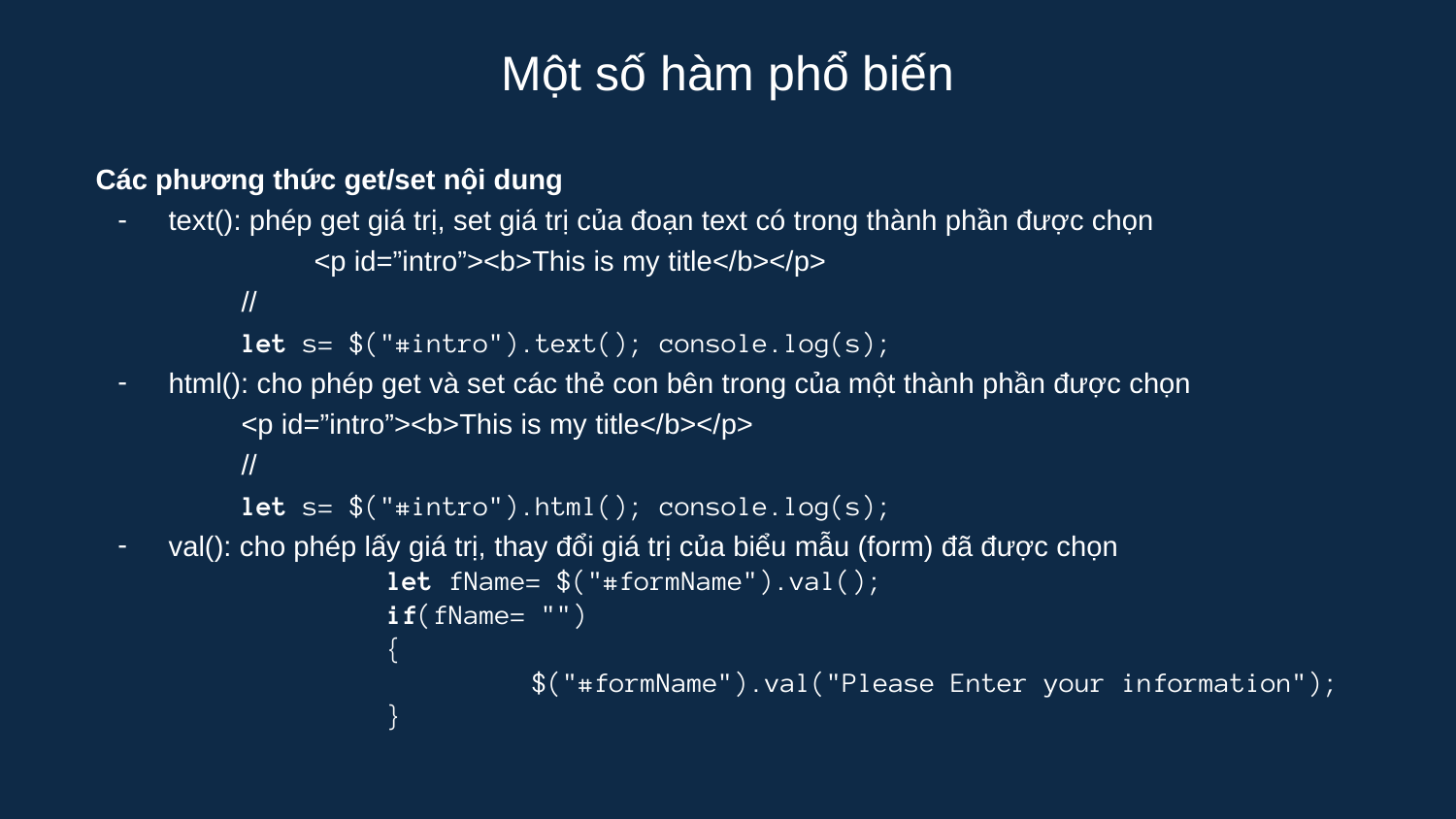

Một số hàm phổ biến
Các phương thức get/set nội dung
text(): phép get giá trị, set giá trị của đoạn text có trong thành phần được chọn
	<p id=”intro”><b>This is my title</b></p>
//
let s= $("#intro").text(); console.log(s);
html(): cho phép get và set các thẻ con bên trong của một thành phần được chọn
<p id=”intro”><b>This is my title</b></p>
//
let s= $("#intro").html(); console.log(s);
val(): cho phép lấy giá trị, thay đổi giá trị của biểu mẫu (form) đã được chọn
		let fName= $("#formName").val();
		if(fName= "")
		{
			$("#formName").val("Please Enter your information");
		}